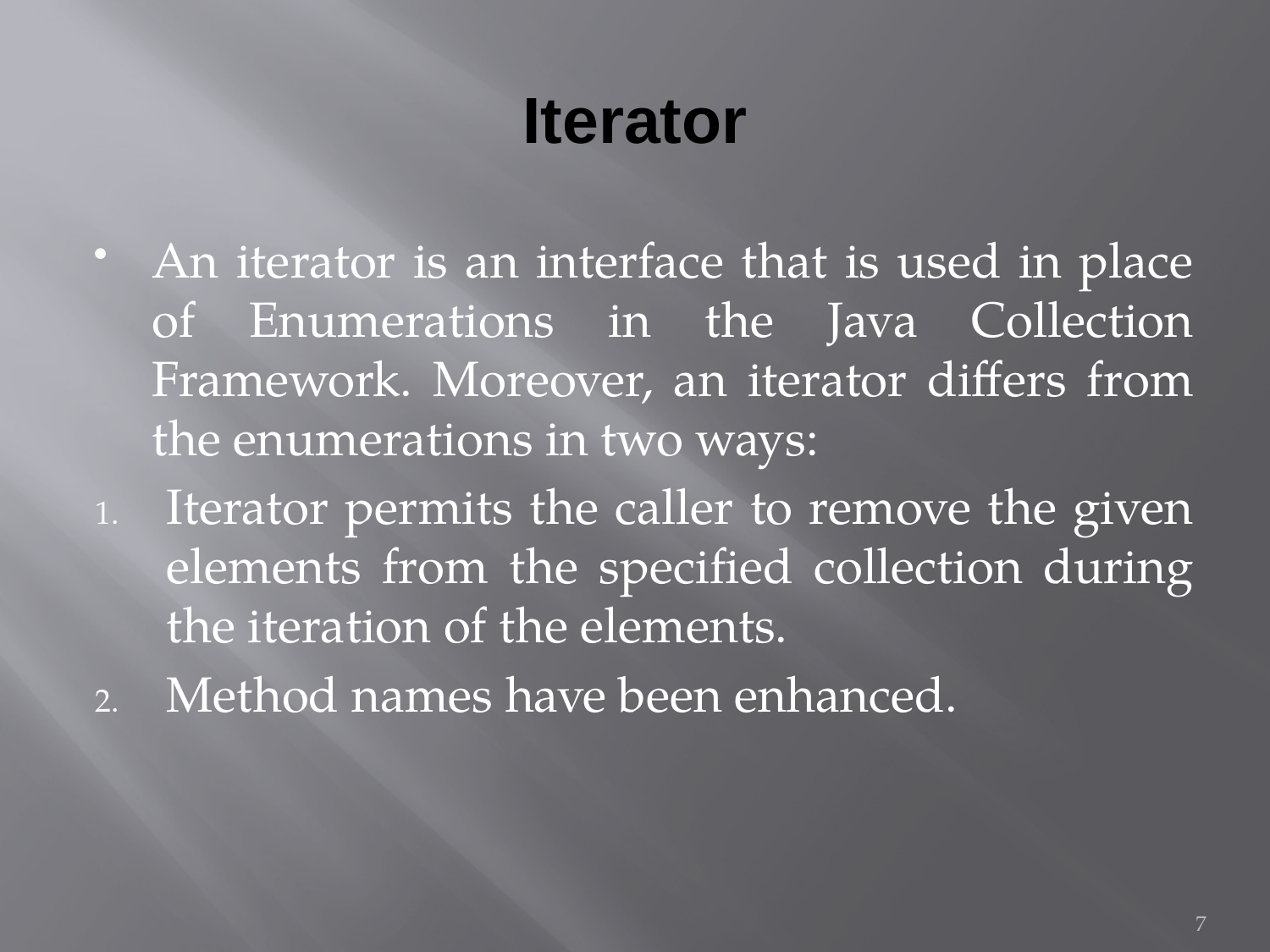

# Iterator
An iterator is an interface that is used in place of Enumerations in the Java Collection Framework. Moreover, an iterator differs from the enumerations in two ways:
Iterator permits the caller to remove the given elements from the specified collection during the iteration of the elements.
Method names have been enhanced.
7